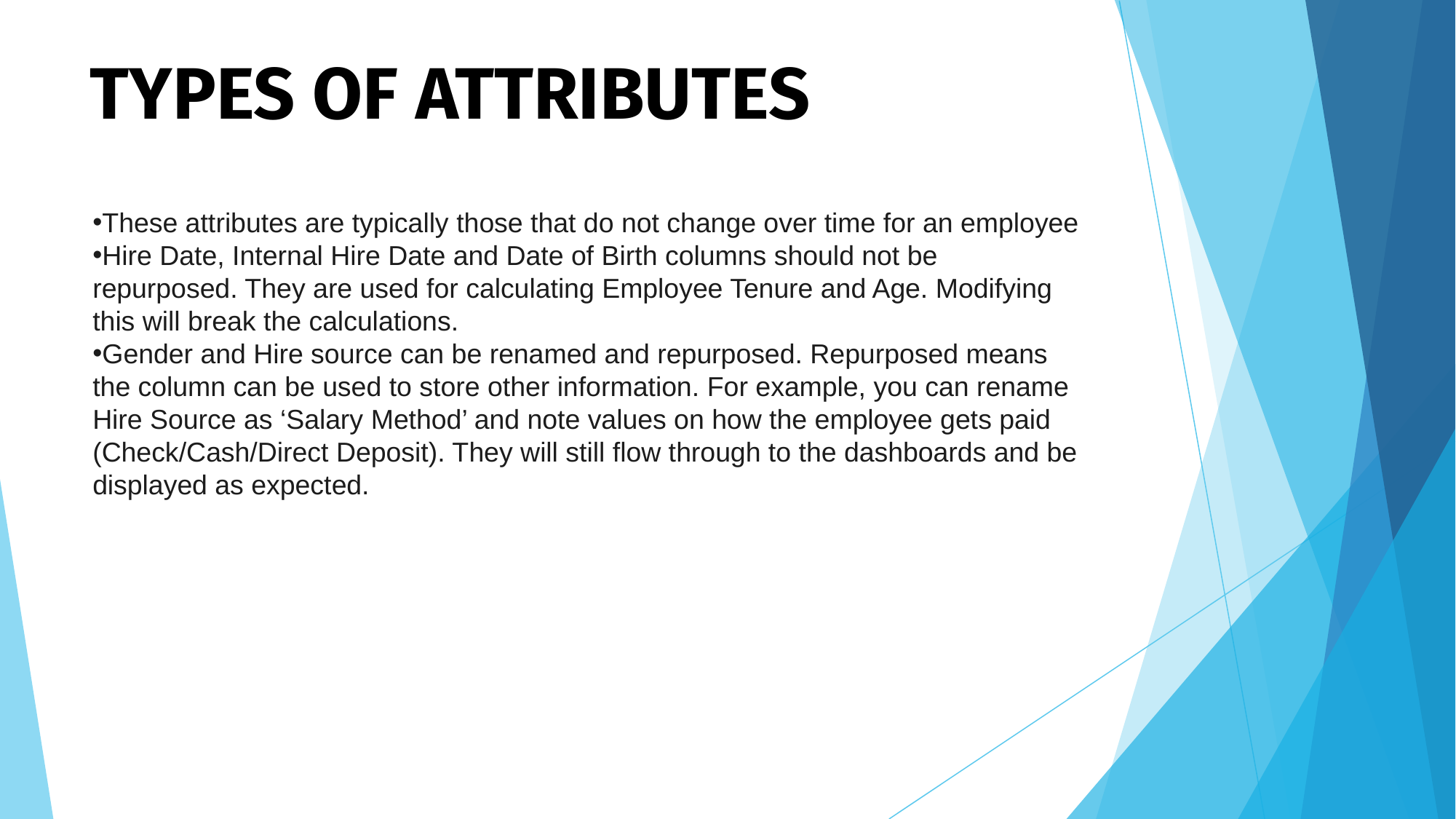

# TYPES OF ATTRIBUTES
These attributes are typically those that do not change over time for an employee
Hire Date, Internal Hire Date and Date of Birth columns should not be repurposed. They are used for calculating Employee Tenure and Age. Modifying this will break the calculations.
Gender and Hire source can be renamed and repurposed. Repurposed means the column can be used to store other information. For example, you can rename Hire Source as ‘Salary Method’ and note values on how the employee gets paid (Check/Cash/Direct Deposit). They will still flow through to the dashboards and be displayed as expected.